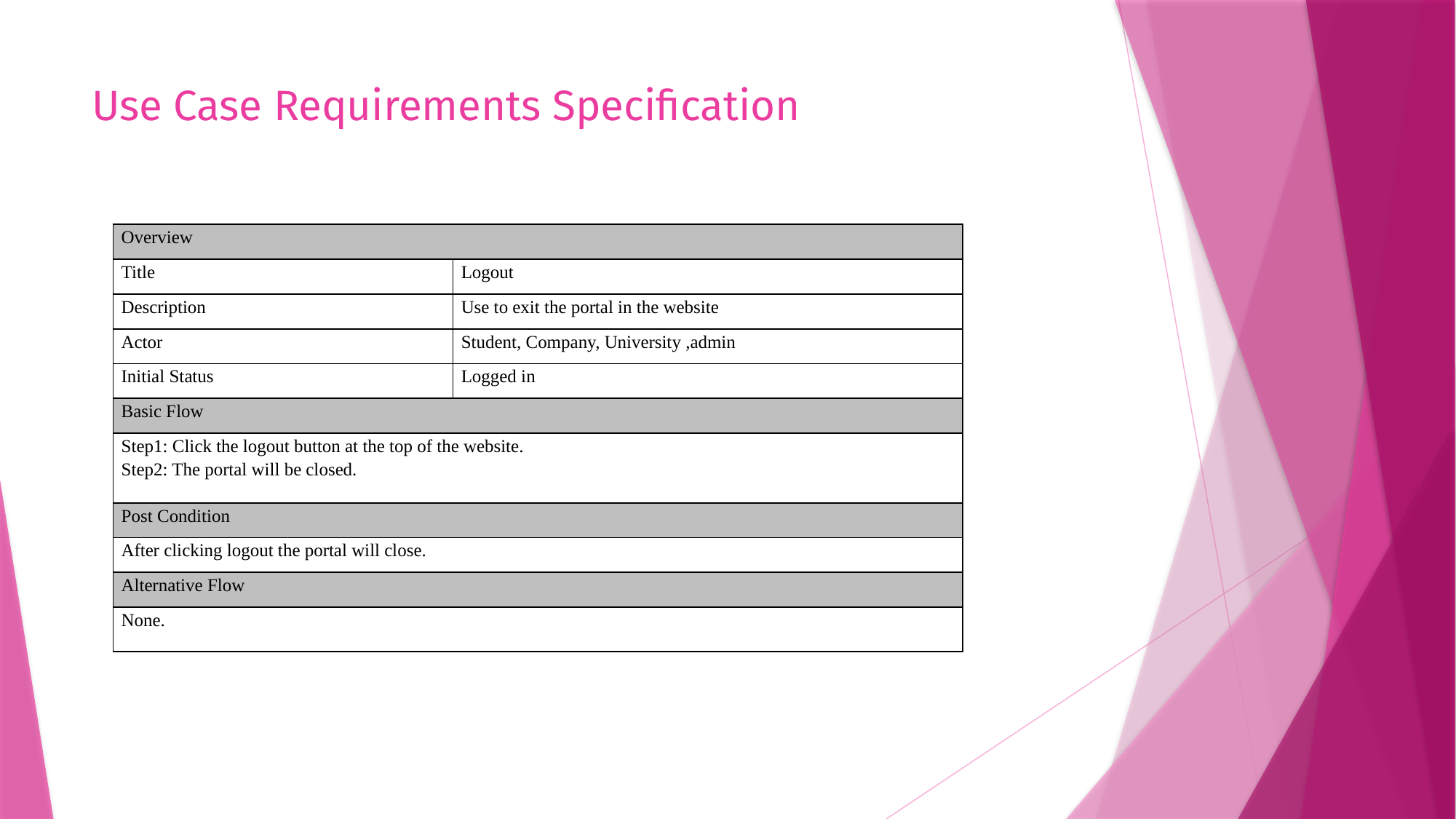

# Use Case Requirements Specification
| Overview |  |
| --- | --- |
| Title | Logout |
| Description | Use to exit the portal in the website |
| Actor | Student, Company, University ,admin |
| Initial Status | Logged in |
| Basic Flow |  |
| Step1: Click the logout button at the top of the website. Step2: The portal will be closed. |  |
| Post Condition |  |
| After clicking logout the portal will close. |  |
| Alternative Flow |  |
| None. |  |